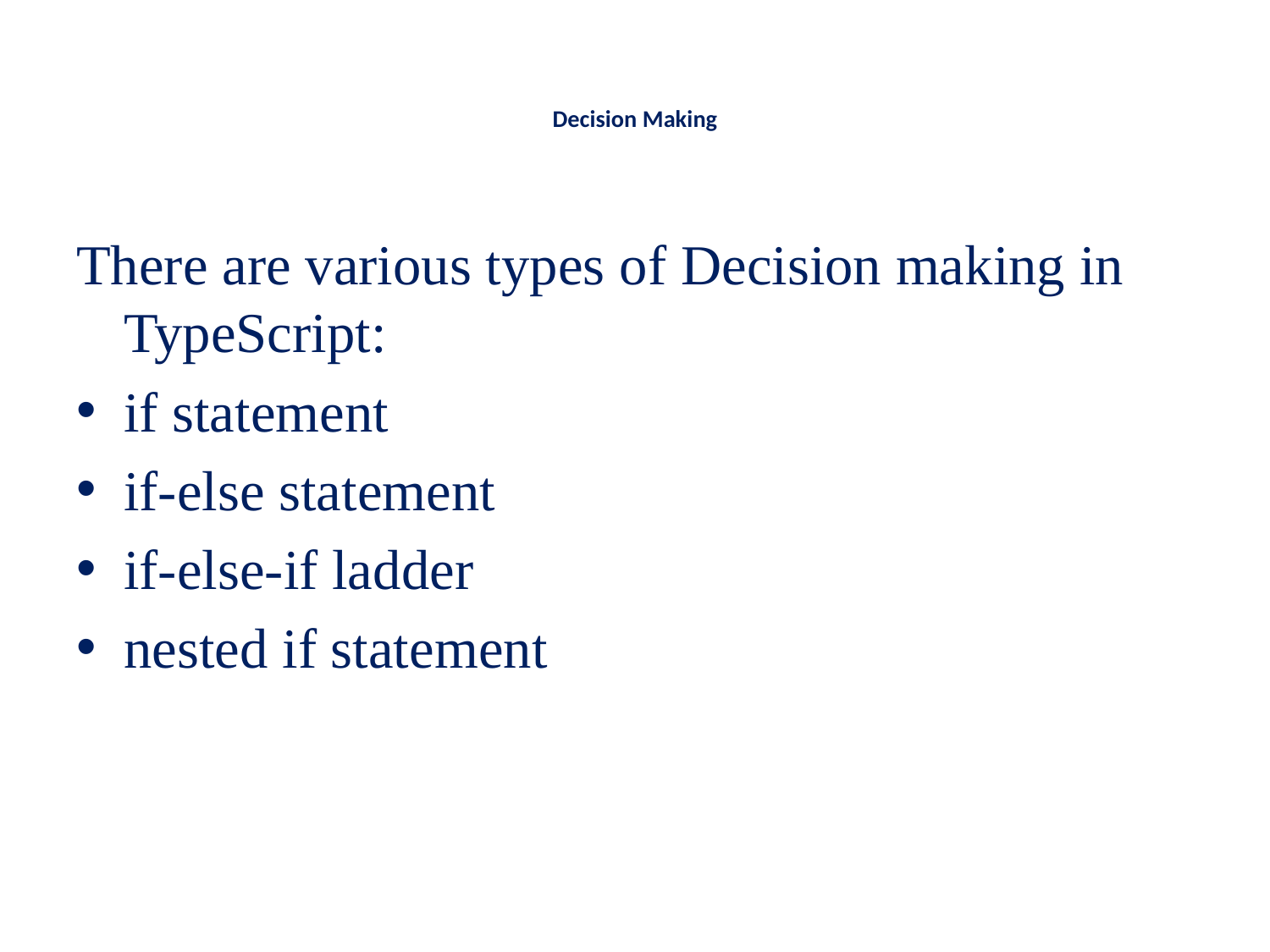

# Decision Making
There are various types of Decision making in TypeScript:
if statement
if-else statement
if-else-if ladder
nested if statement